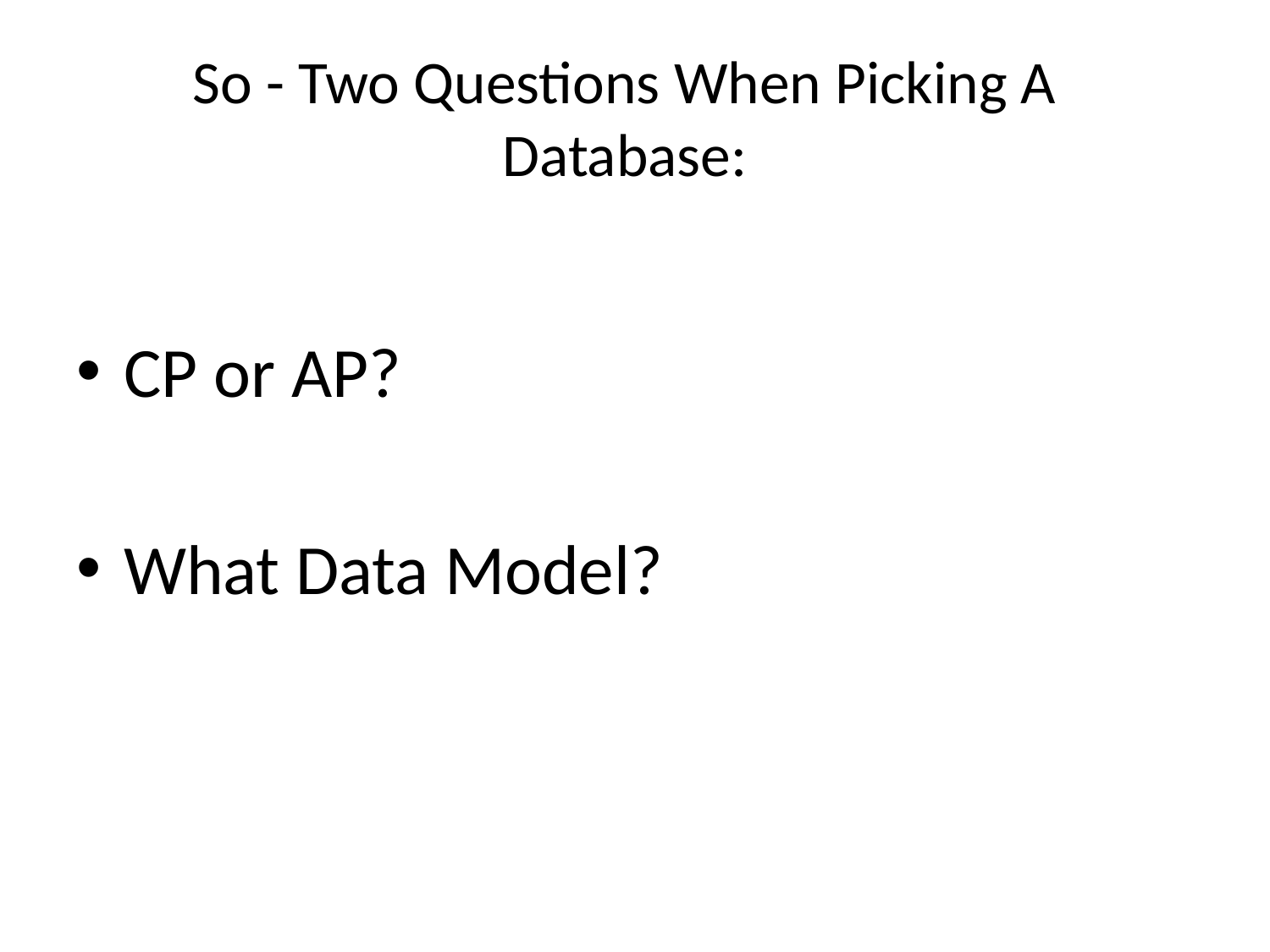

# So - Two Questions When Picking A Database:

CP or AP?

What Data Model?